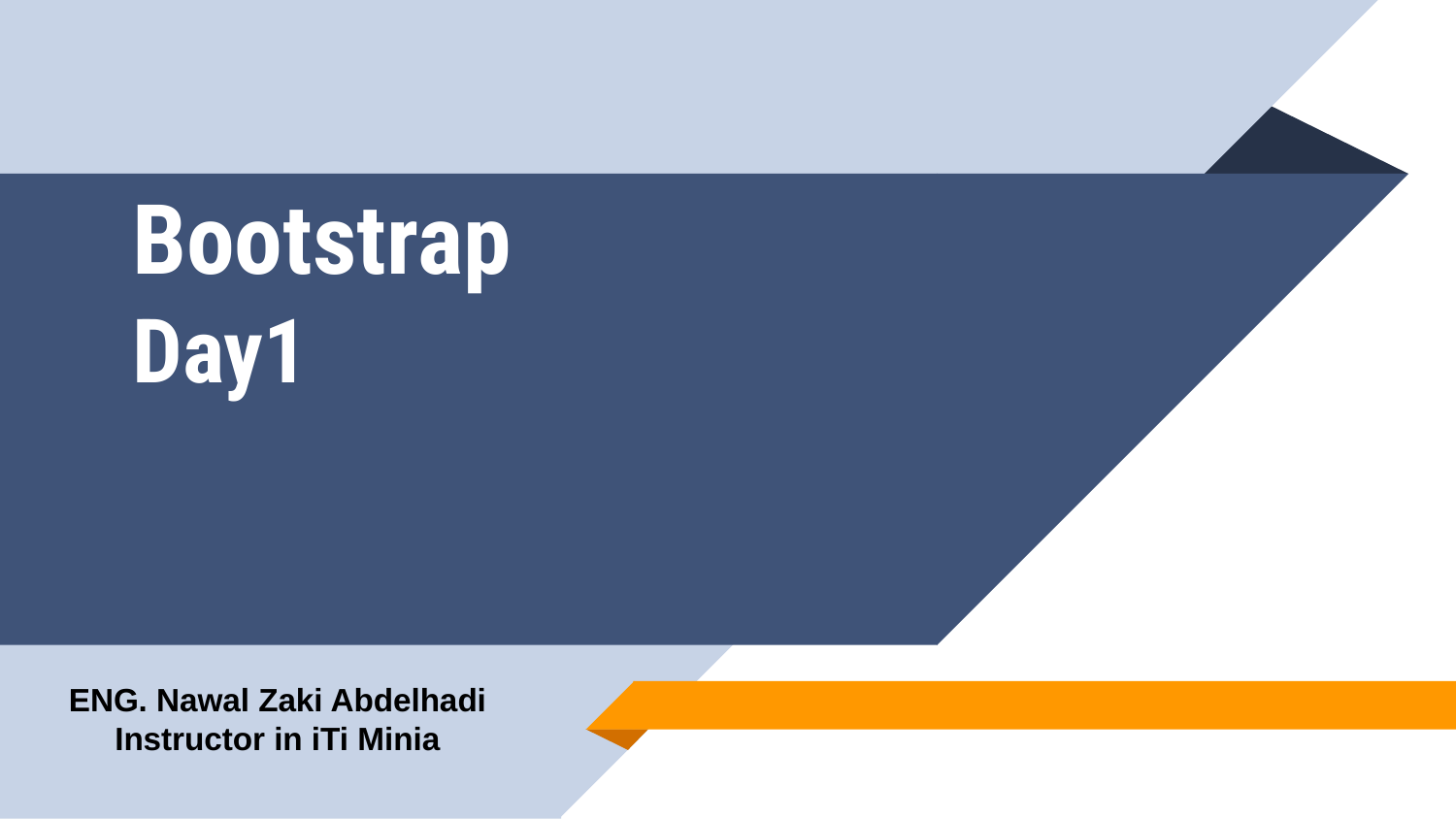

# Bootstrap Day1
ENG. Nawal Zaki Abdelhadi
Instructor in iTi Minia